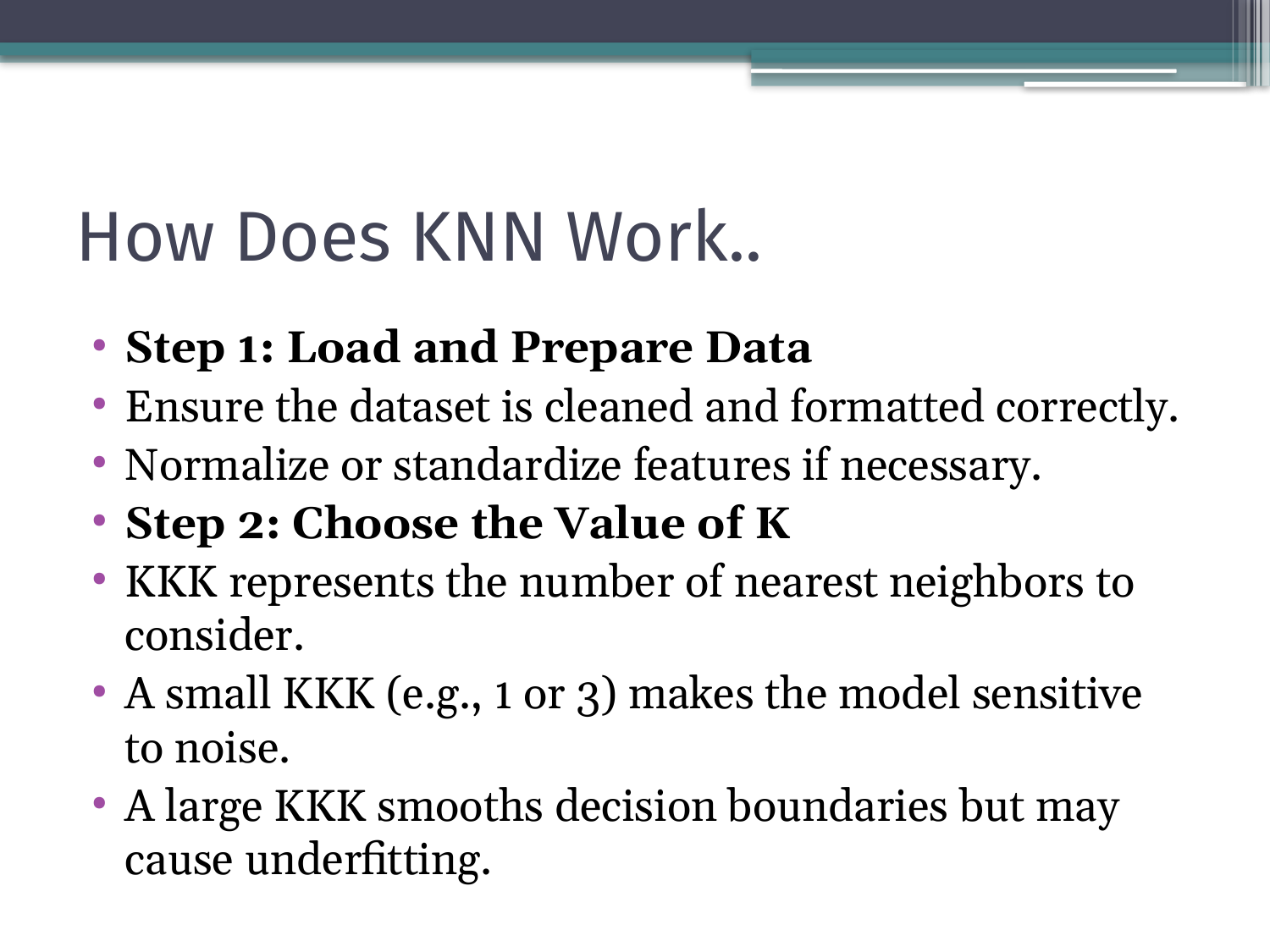

# How Does KNN Work..
Step 1: Load and Prepare Data
Ensure the dataset is cleaned and formatted correctly.
Normalize or standardize features if necessary.
Step 2: Choose the Value of K
KKK represents the number of nearest neighbors to consider.
A small KKK (e.g., 1 or 3) makes the model sensitive to noise.
A large KKK smooths decision boundaries but may cause underfitting.